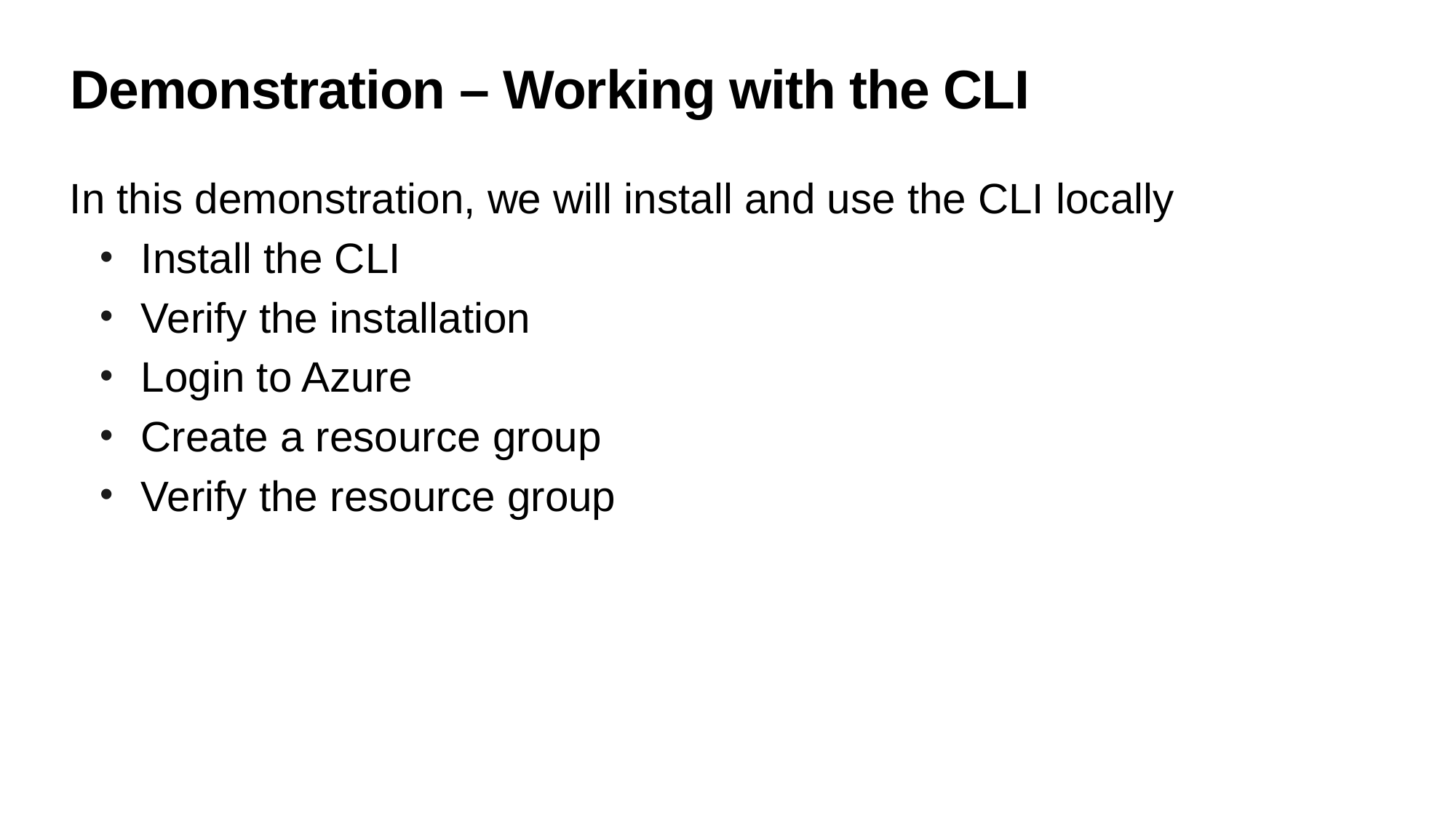

# Demonstration – Working with the CLI
In this demonstration, we will install and use the CLI locally
Install the CLI
Verify the installation
Login to Azure
Create a resource group
Verify the resource group